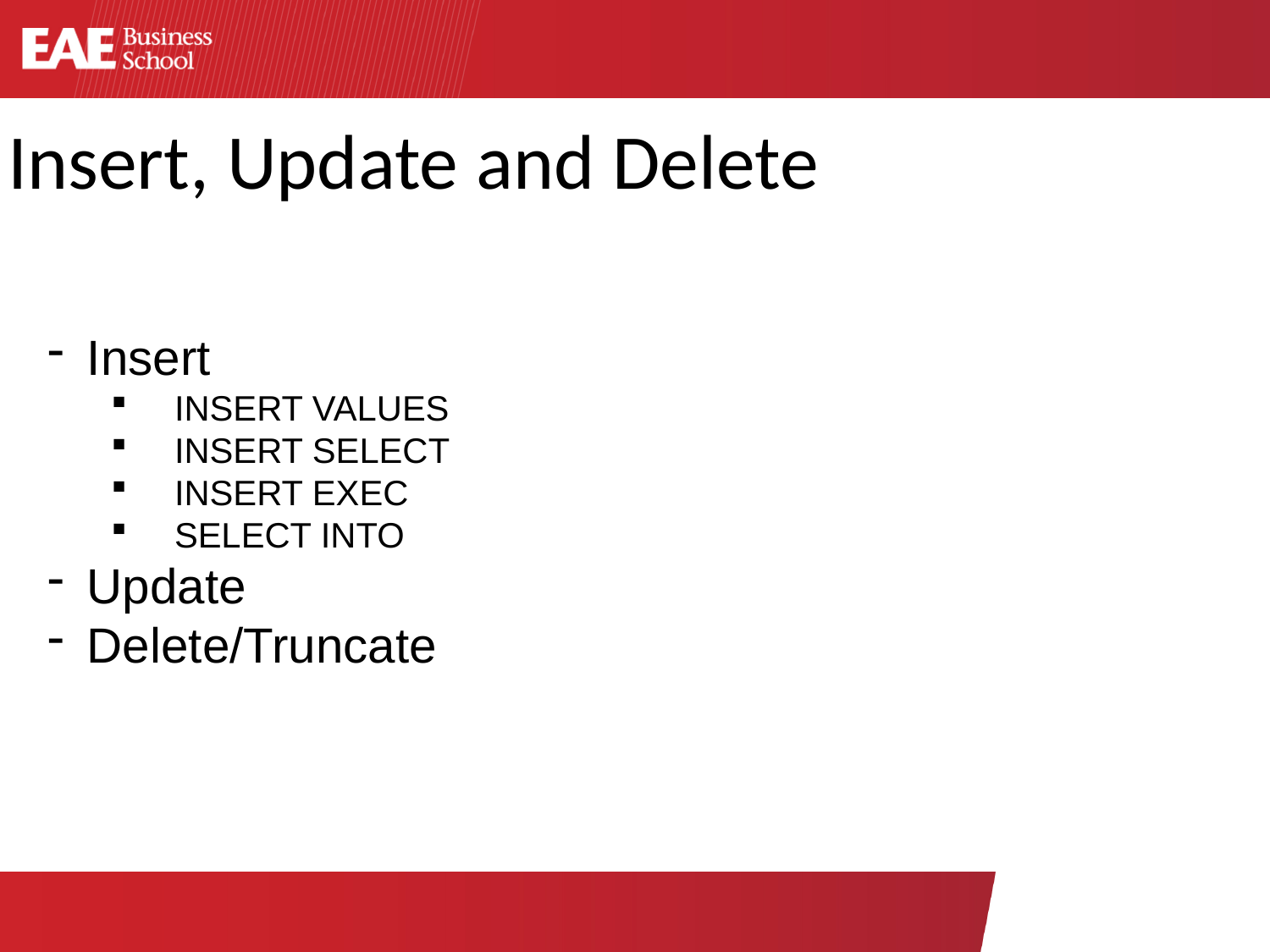

Insert, Update and Delete
Insert
INSERT VALUES
INSERT SELECT
INSERT EXEC
SELECT INTO
Update
Delete/Truncate